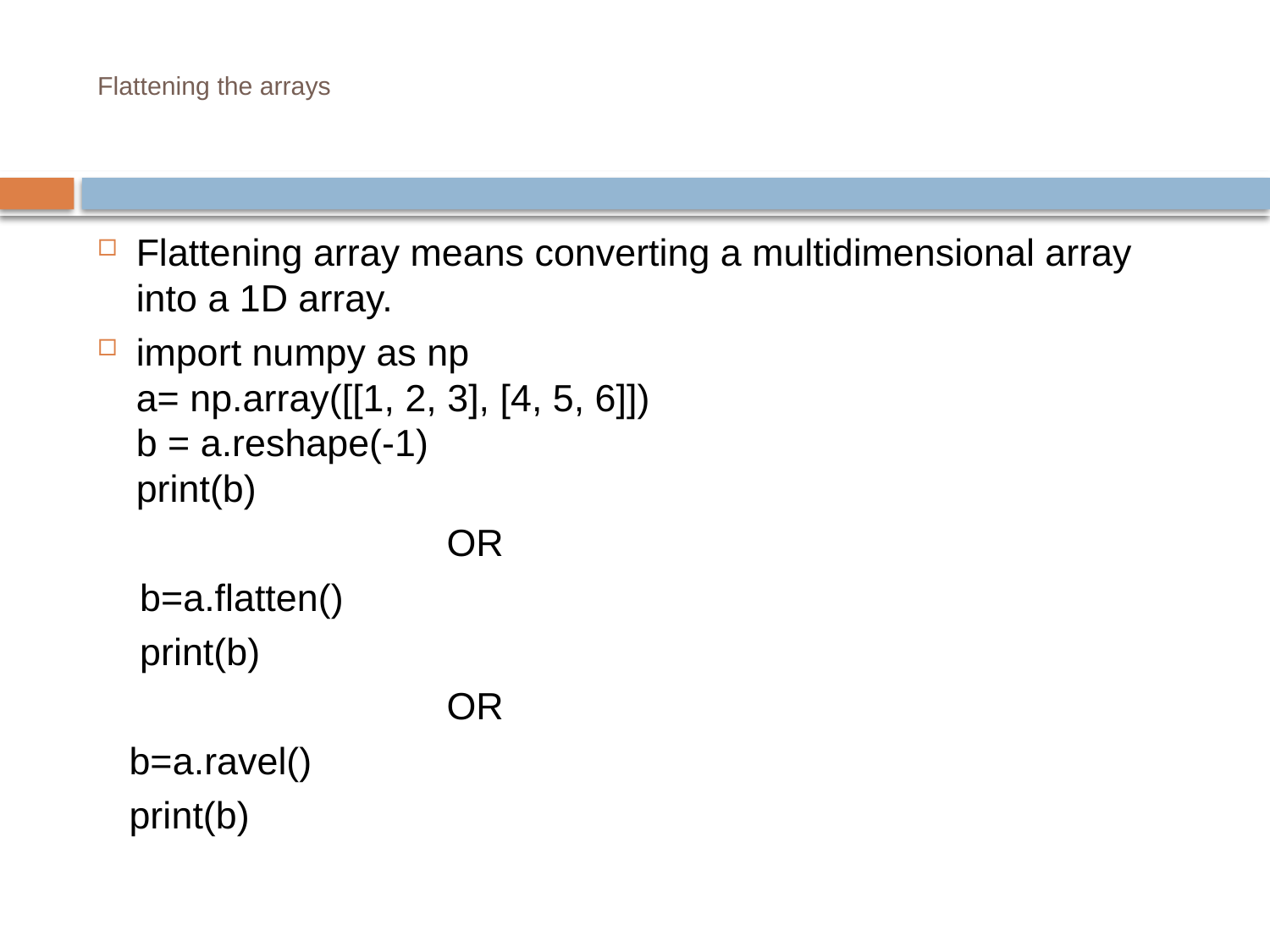

# Flattening the arrays
Flattening array means converting a multidimensional array into a 1D array.
import numpy as np
a= np.array([[1, 2, 3], [4, 5, 6]])
b = a.reshape(-1)
print(b)
                                 OR
    b=a.flatten()
    print(b)
                                 OR
   b=a.ravel()
   print(b)